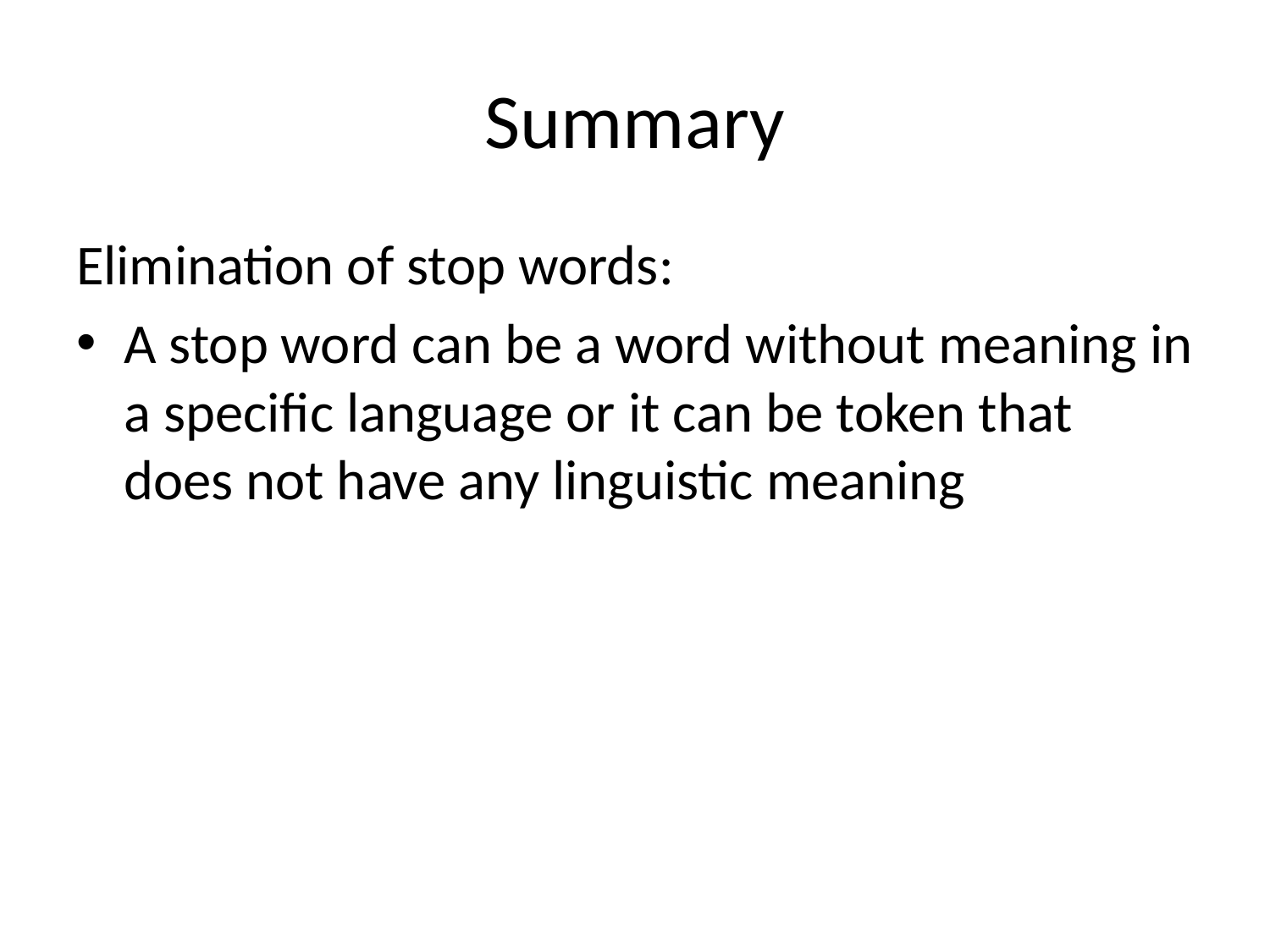

# Summary
Elimination of stop words:
A stop word can be a word without meaning in a specific language or it can be token that does not have any linguistic meaning